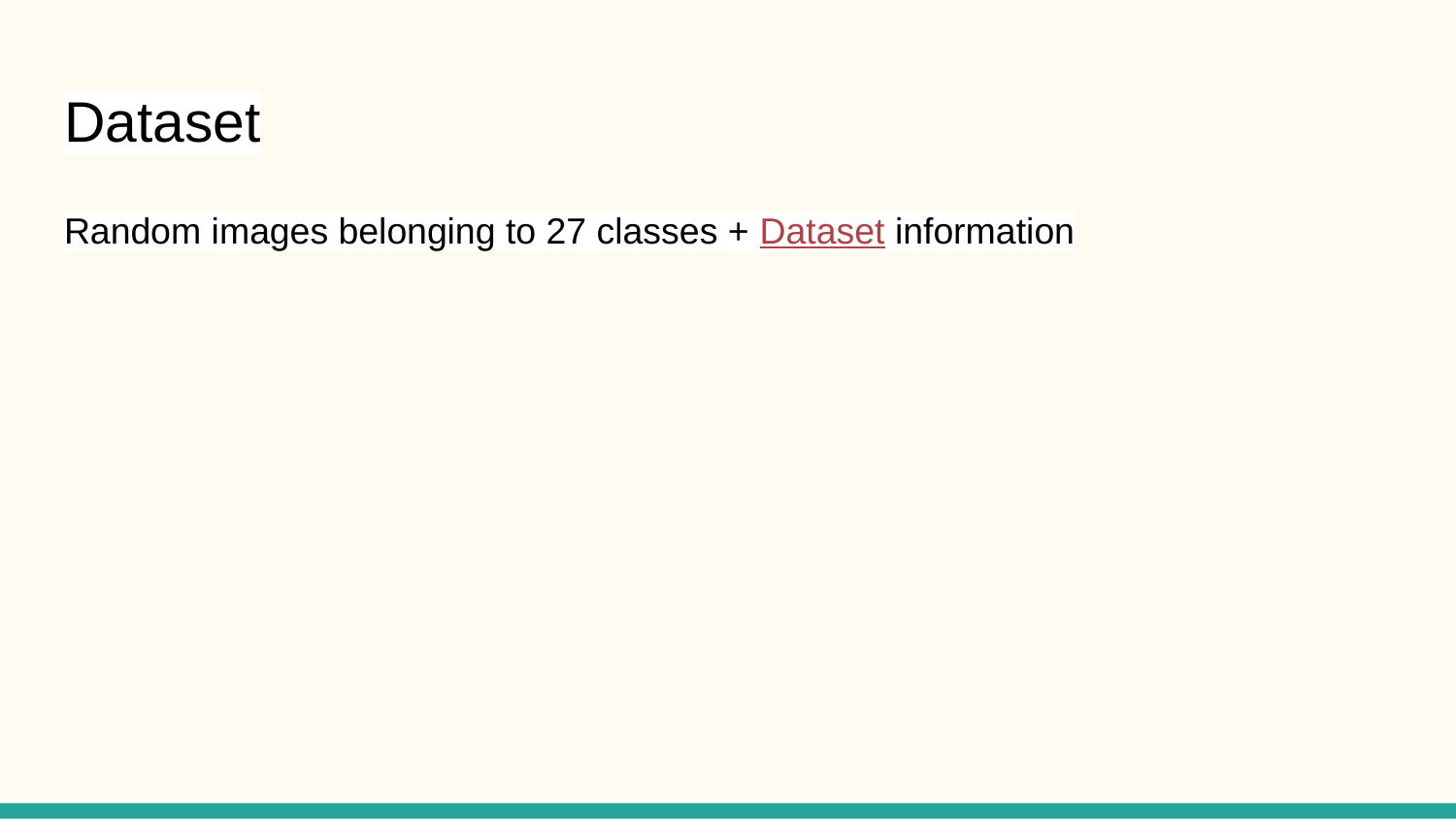

# Dataset
Random images belonging to 27 classes + Dataset information